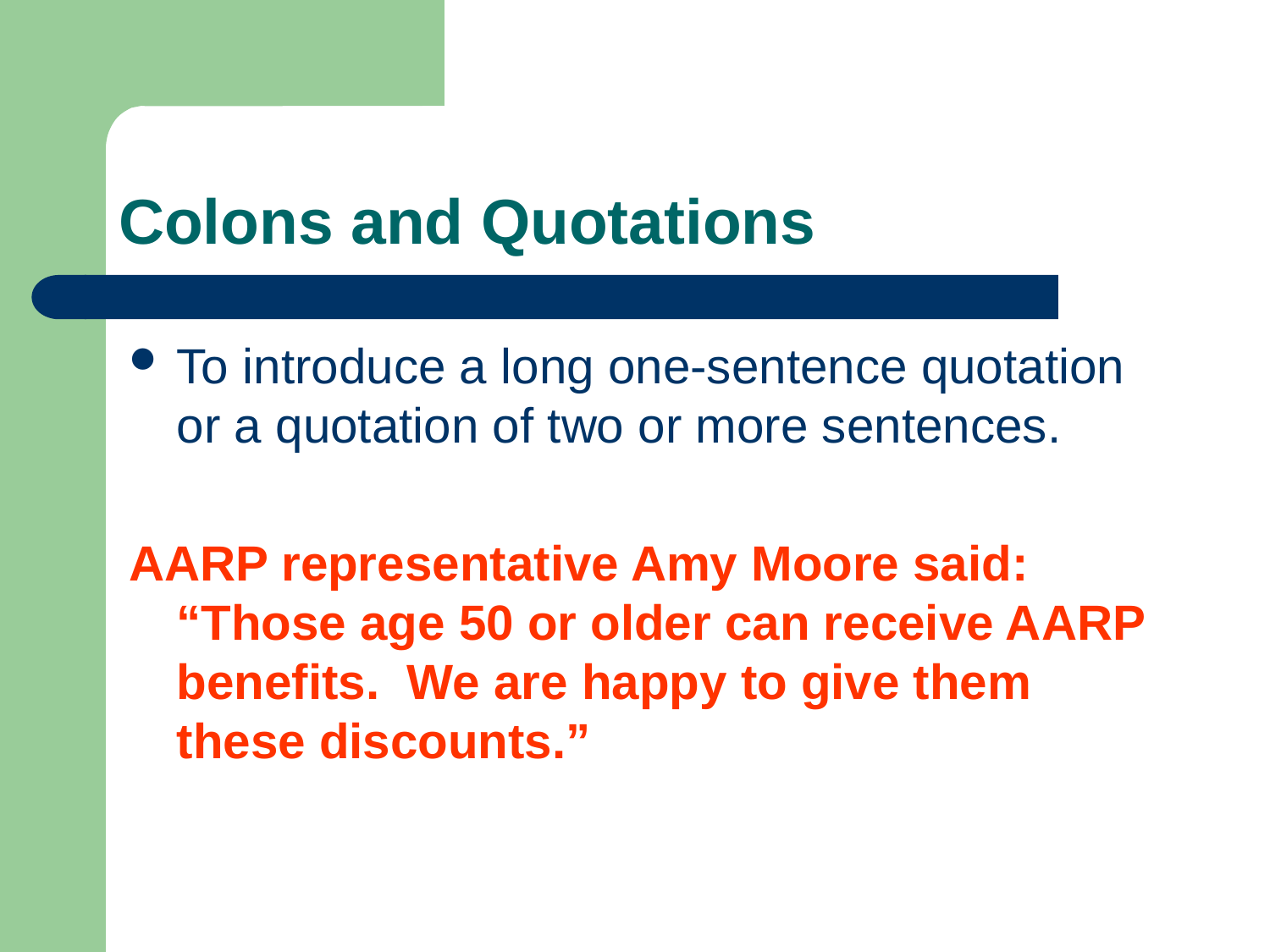

# Colons and Quotations
To introduce a long one-sentence quotation or a quotation of two or more sentences.

AARP representative Amy Moore said:  “Those age 50 or older can receive AARP benefits.  We are happy to give them these discounts.”